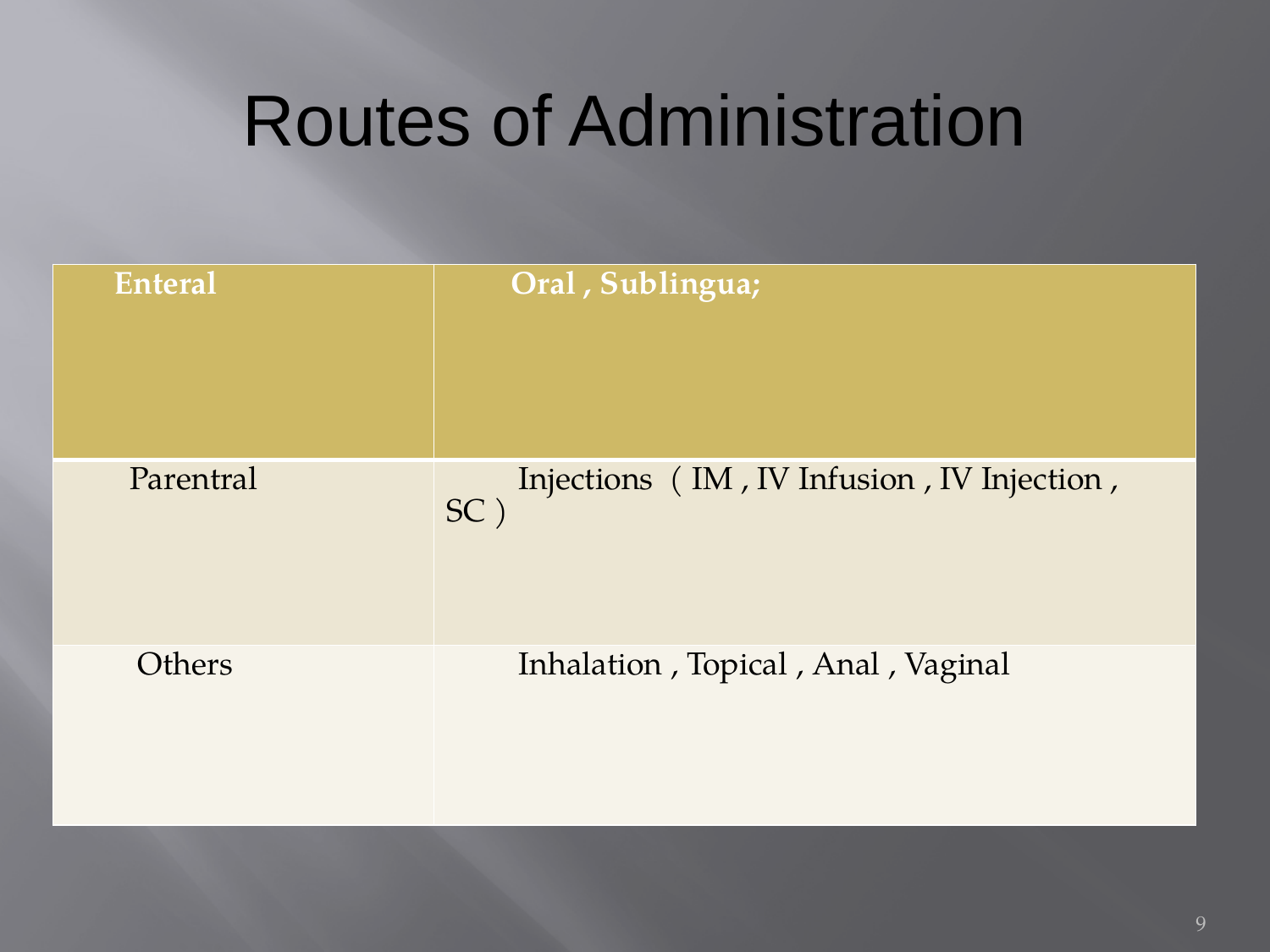

# Routes of Administration
| Enteral | Oral , Sublingua; |
| --- | --- |
| Parentral | Injections ( IM , IV Infusion , IV Injection , SC ) |
| Others | Inhalation , Topical , Anal , Vaginal |
9